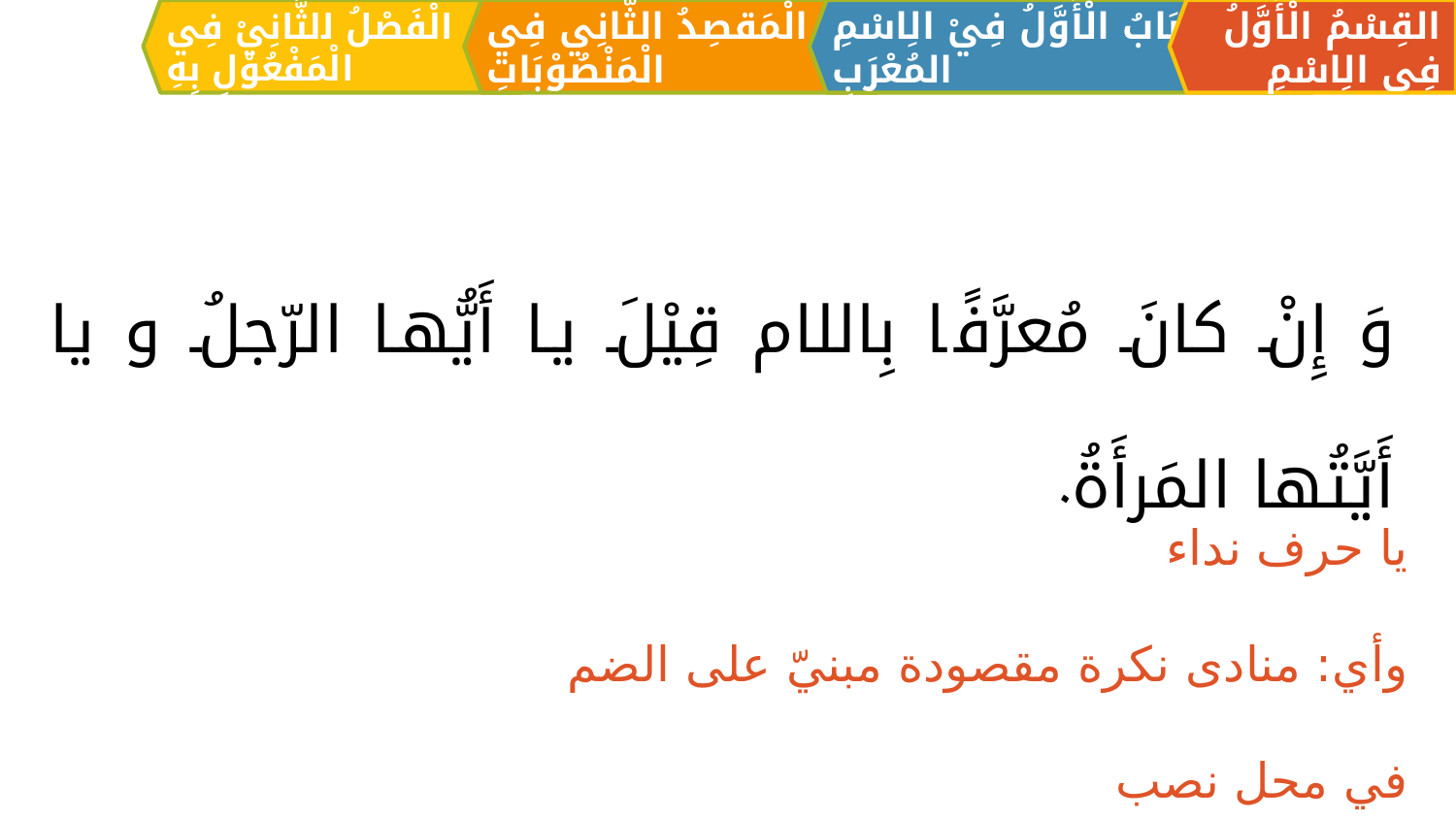

الْمَقصِدُ الثَّانِي فِي الْمَنْصُوْبَاتِ
القِسْمُ الْأَوَّلُ فِي الِاسْمِ
اَلبَابُ الْأَوَّلُ فِيْ الِاسْمِ المُعْرَبِ
الْفَصْلُ الثَّانِيْ فِي الْمَفْعُوْلِ بِهِ
وَ إِنْ كانَ مُعرَّفًا بِاللام قِيْلَ يا أَيُّها الرّجلُ و يا أَيَّتُها المَرأَةُ.

يا حرف نداء
وأي: منادى نكرة مقصودة مبنيّ على الضم في محل نصب
(النَّاسُ) بدل من أي على اللفظ